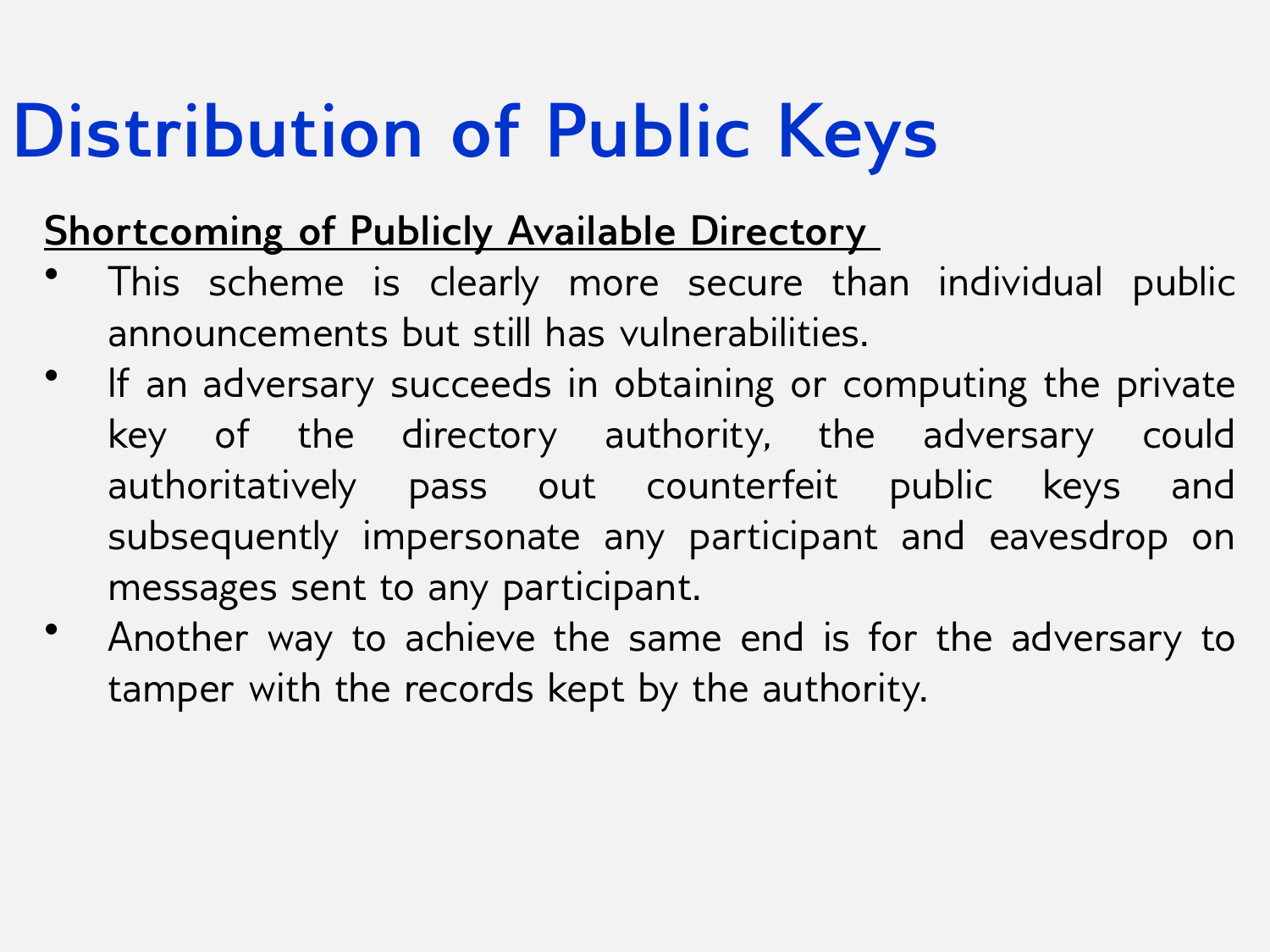

Distribution of Public Keys
Shortcoming of Publicly Available Directory
This scheme is clearly more secure than individual public announcements but still has vulnerabilities.
If an adversary succeeds in obtaining or computing the private key of the directory authority, the adversary could authoritatively pass out counterfeit public keys and subsequently impersonate any participant and eavesdrop on messages sent to any participant.
Another way to achieve the same end is for the adversary to tamper with the records kept by the authority.